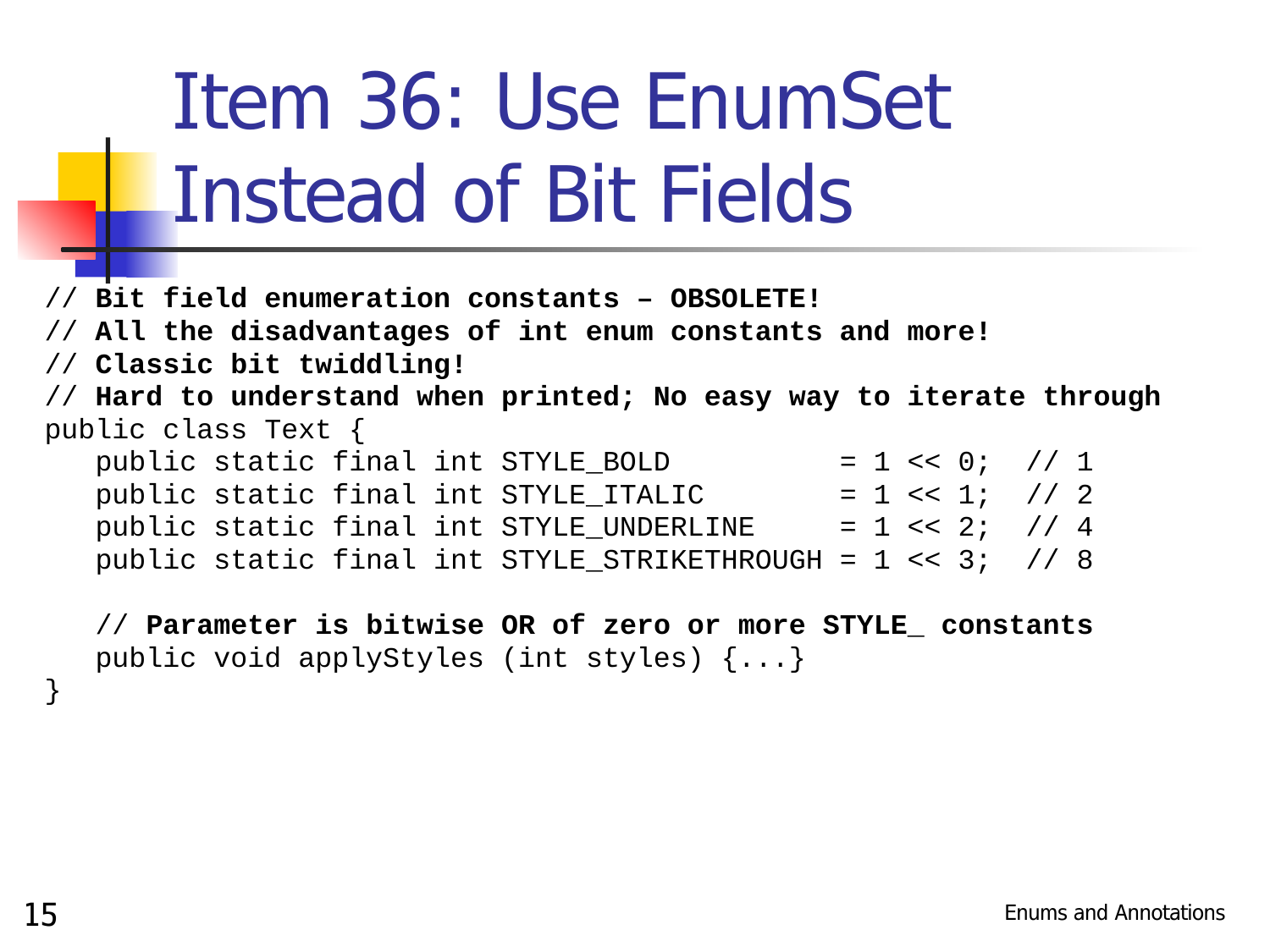

# Item 36: Use EnumSet Instead of Bit Fields
// Bit field enumeration constants – OBSOLETE!
// All the disadvantages of int enum constants and more!
// Classic bit twiddling!
// Hard to understand when printed; No easy way to iterate through
public class Text {
   public static final int STYLE_BOLD          = 1 << 0;  // 1
   public static final int STYLE_ITALIC        = 1 << 1;  // 2
   public static final int STYLE_UNDERLINE     = 1 << 2;  // 4
   public static final int STYLE_STRIKETHROUGH = 1 << 3;  // 8

   // Parameter is bitwise OR of zero or more STYLE_ constants
   public void applyStyles (int styles) {...}
}